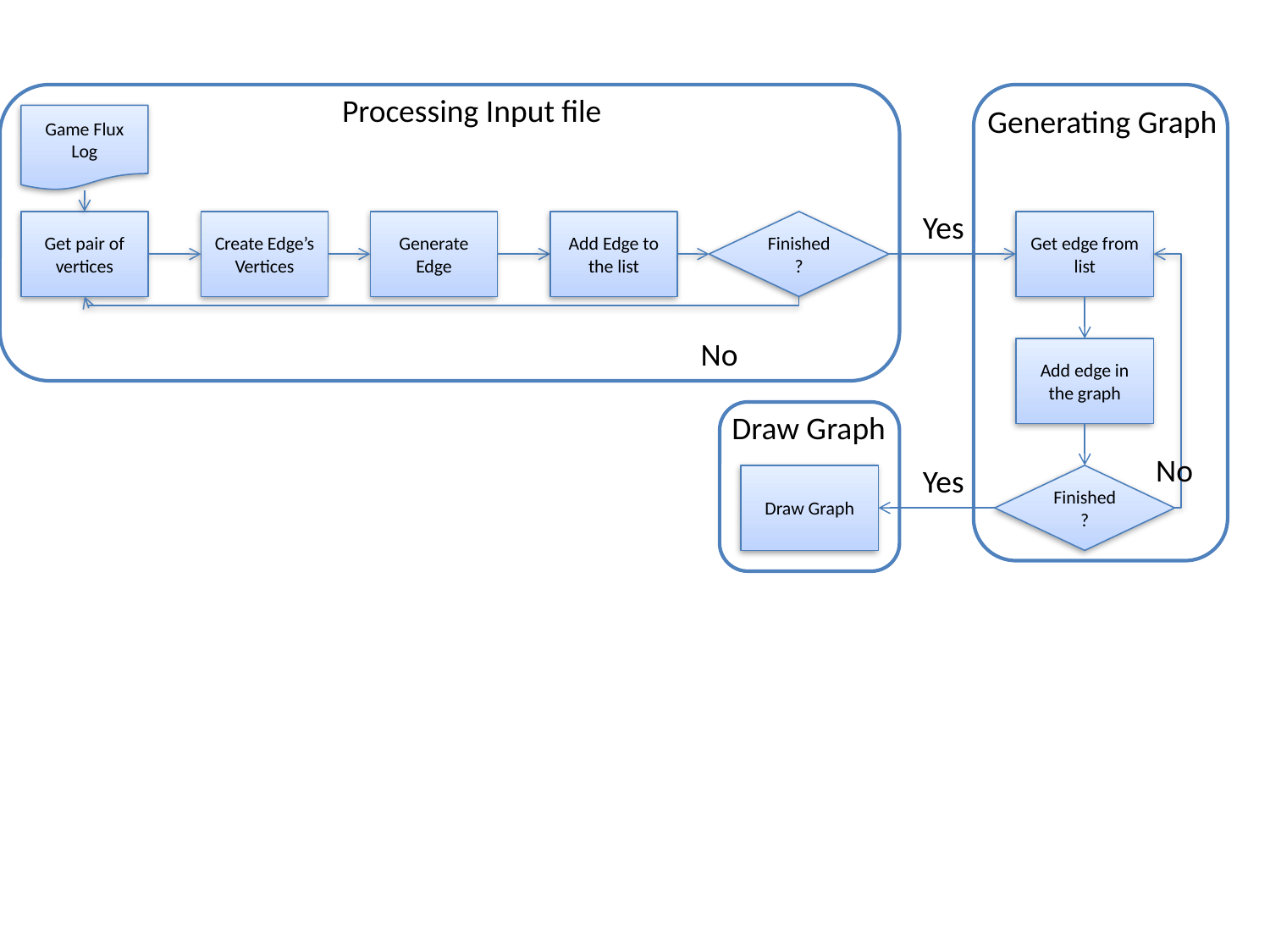

Processing Input file

Generating Graph
Game Flux Log
Yes
Get pair of vertices
Create Edge’s Vertices
Generate Edge
Add Edge to the list
Finished?
Get edge from list
No
Add edge in the graph
Draw Graph

No
Yes
Draw Graph
Finished?